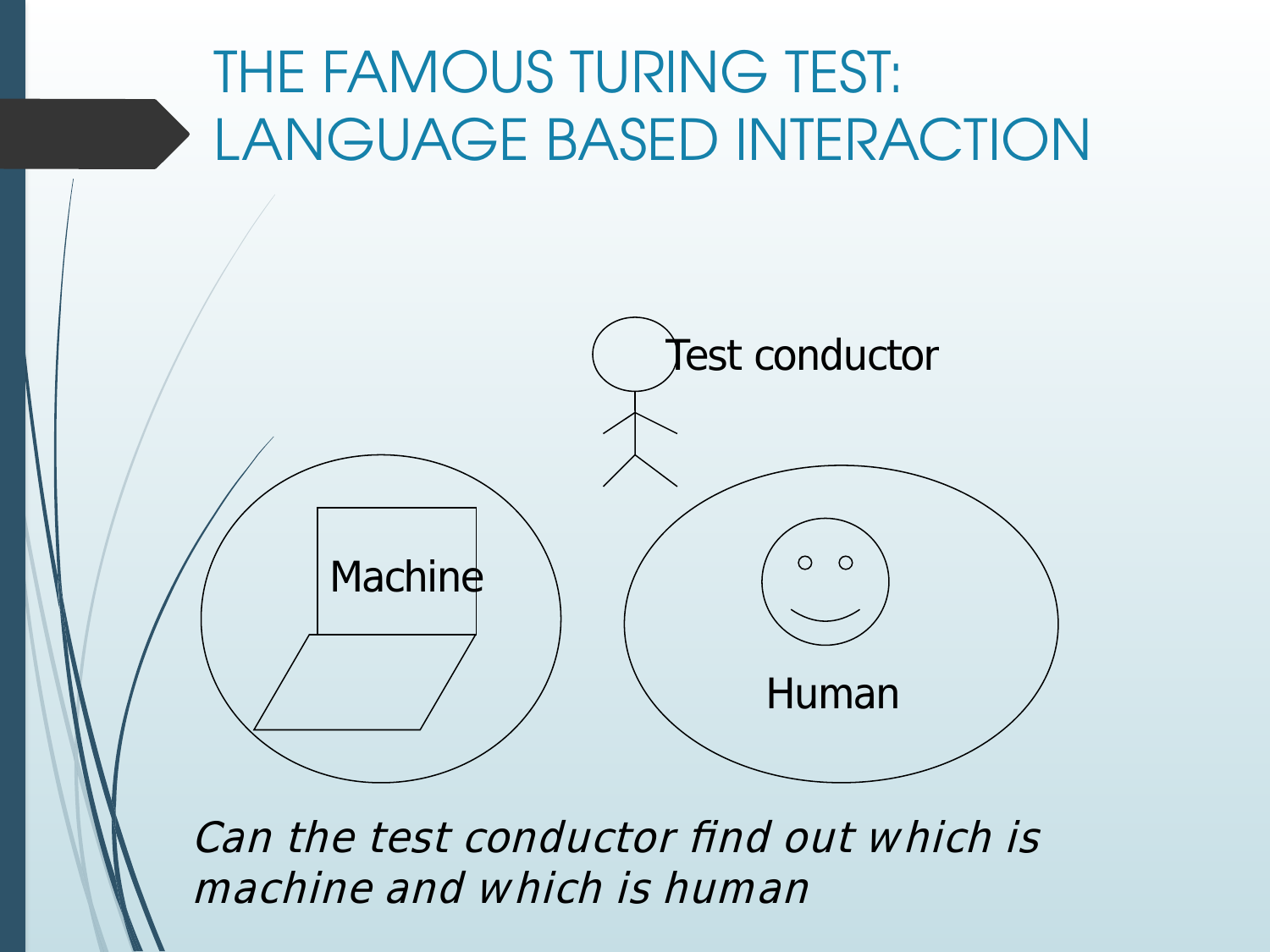

# THE FAMOUS TURING TEST: LANGUAGE BASED INTERACTION

Test conductor

Machine

Human
Can the test conductor find out which is machine and which is human